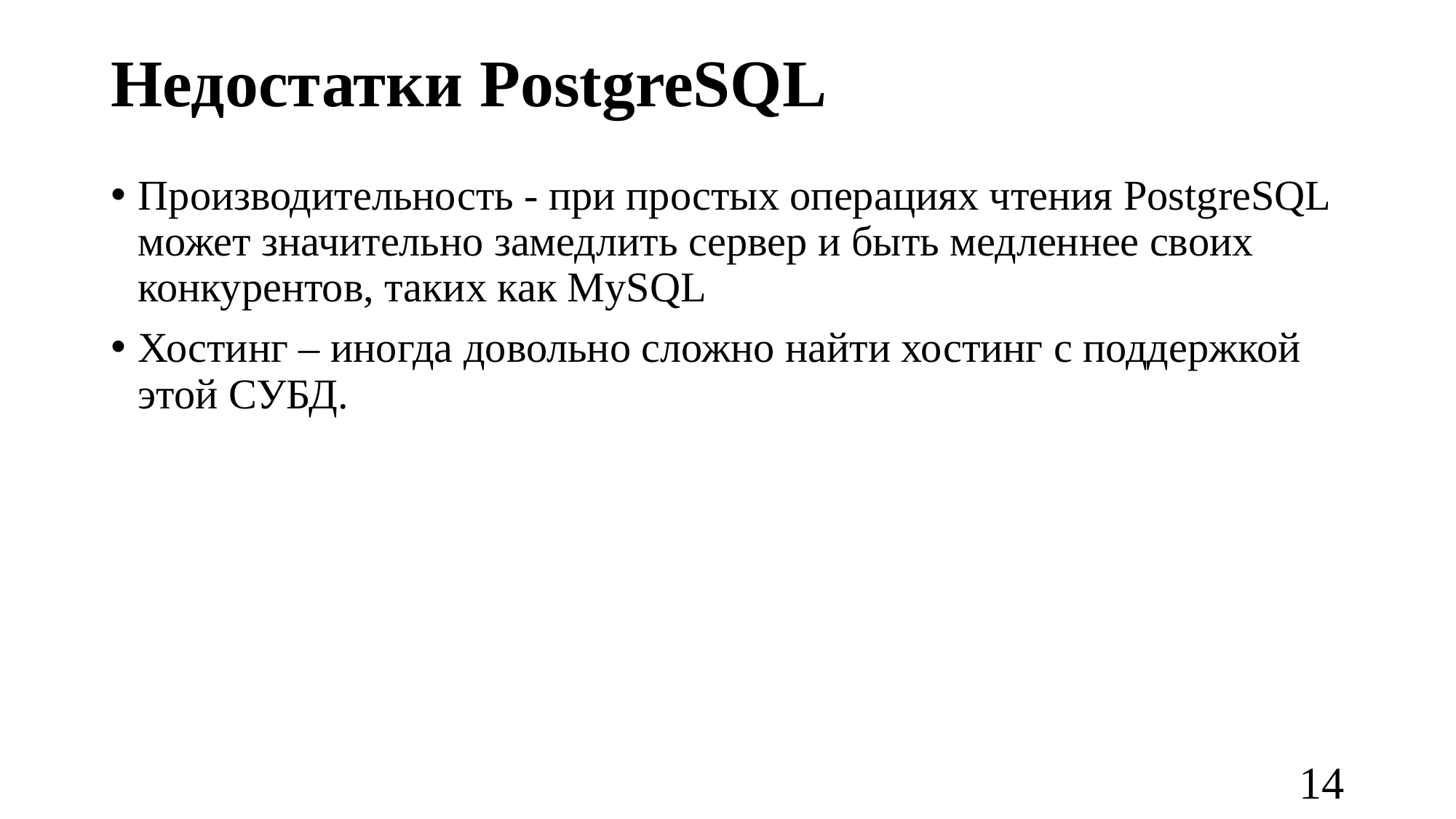

# Недостатки PostgreSQL
Производительность - при простых операциях чтения PostgreSQL может значительно замедлить сервер и быть медленнее своих конкурентов, таких как MySQL
Хостинг – иногда довольно сложно найти хостинг с поддержкой этой СУБД.

14